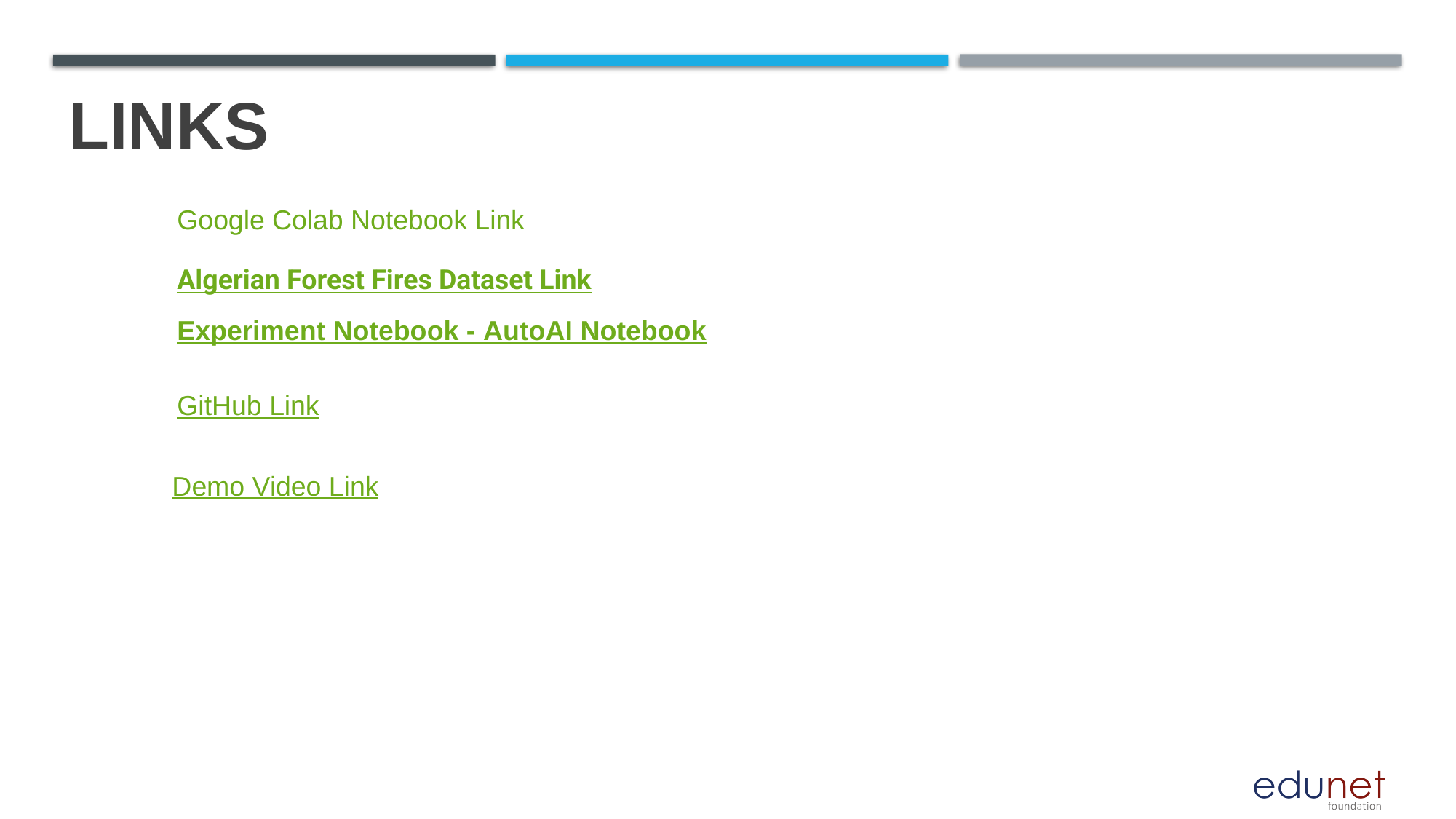

# Links
Google Colab Notebook Link
Algerian Forest Fires Dataset Link
Experiment Notebook - AutoAI Notebook
GitHub Link
 Demo Video Link